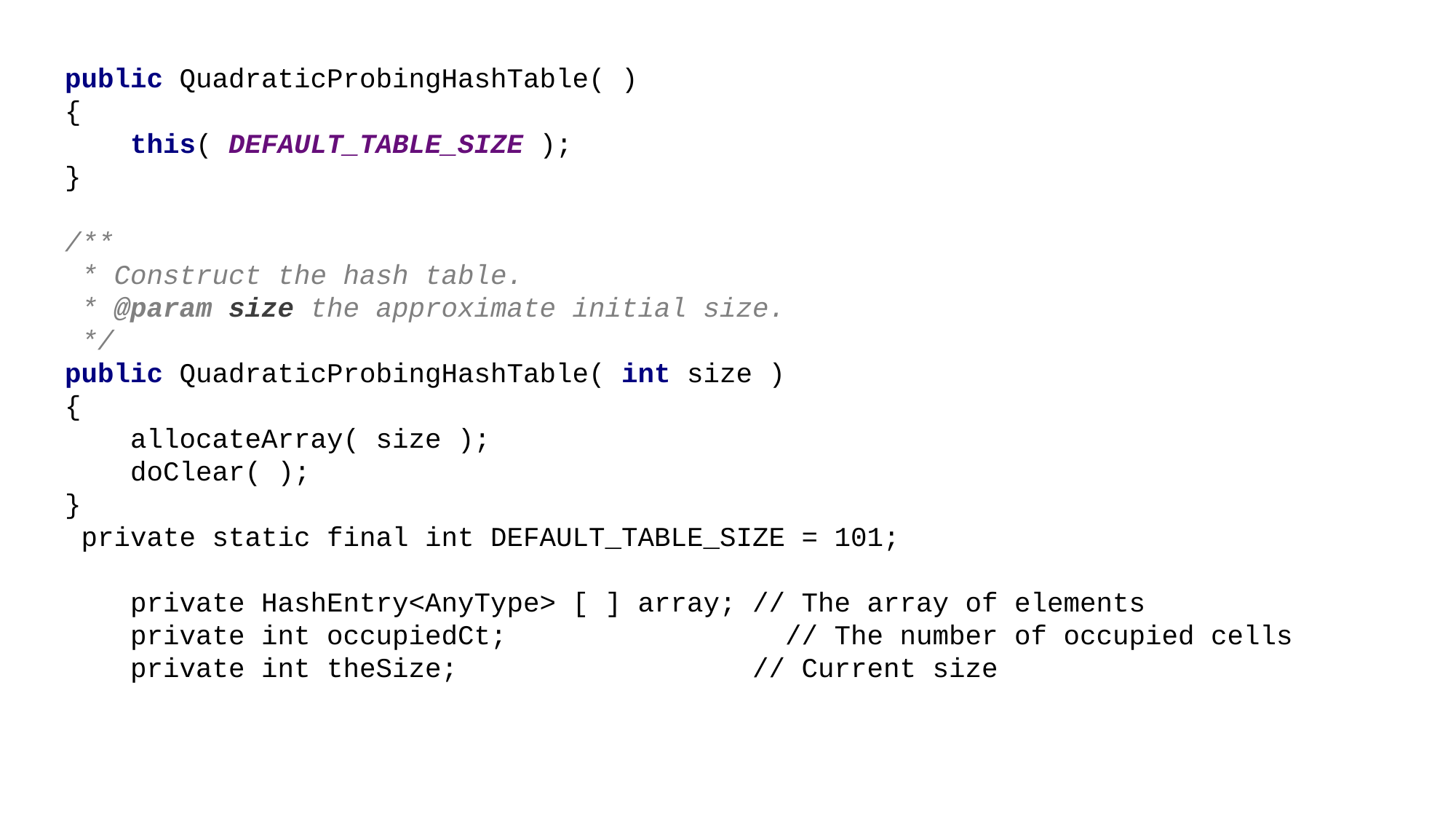

public QuadraticProbingHashTable( )
{
    this( DEFAULT_TABLE_SIZE );
}
/**
 * Construct the hash table.
 * @param size the approximate initial size.
 */
public QuadraticProbingHashTable( int size )
{
    allocateArray( size );
    doClear( );
}
 private static final int DEFAULT_TABLE_SIZE = 101;

    private HashEntry<AnyType> [ ] array; // The array of elements
    private int occupiedCt;                 // The number of occupied cells
    private int theSize;                  // Current size